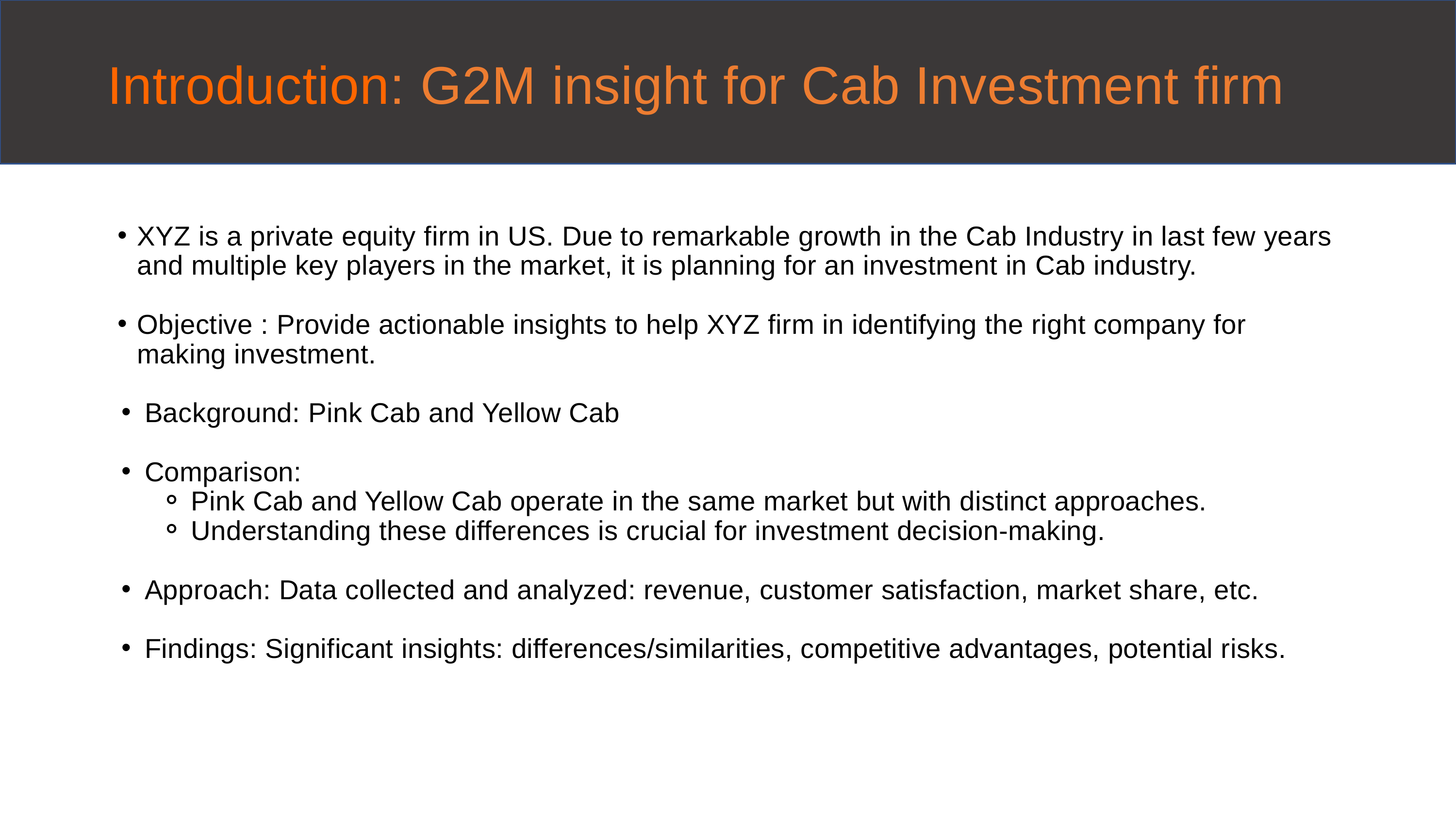

Introduction: G2M insight for Cab Investment firm
XYZ is a private equity firm in US. Due to remarkable growth in the Cab Industry in last few years and multiple key players in the market, it is planning for an investment in Cab industry.

Objective : Provide actionable insights to help XYZ firm in identifying the right company for making investment.

Background: Pink Cab and Yellow Cab

Comparison:
Pink Cab and Yellow Cab operate in the same market but with distinct approaches.
Understanding these differences is crucial for investment decision-making.

Approach: Data collected and analyzed: revenue, customer satisfaction, market share, etc.

Findings: Significant insights: differences/similarities, competitive advantages, potential risks.